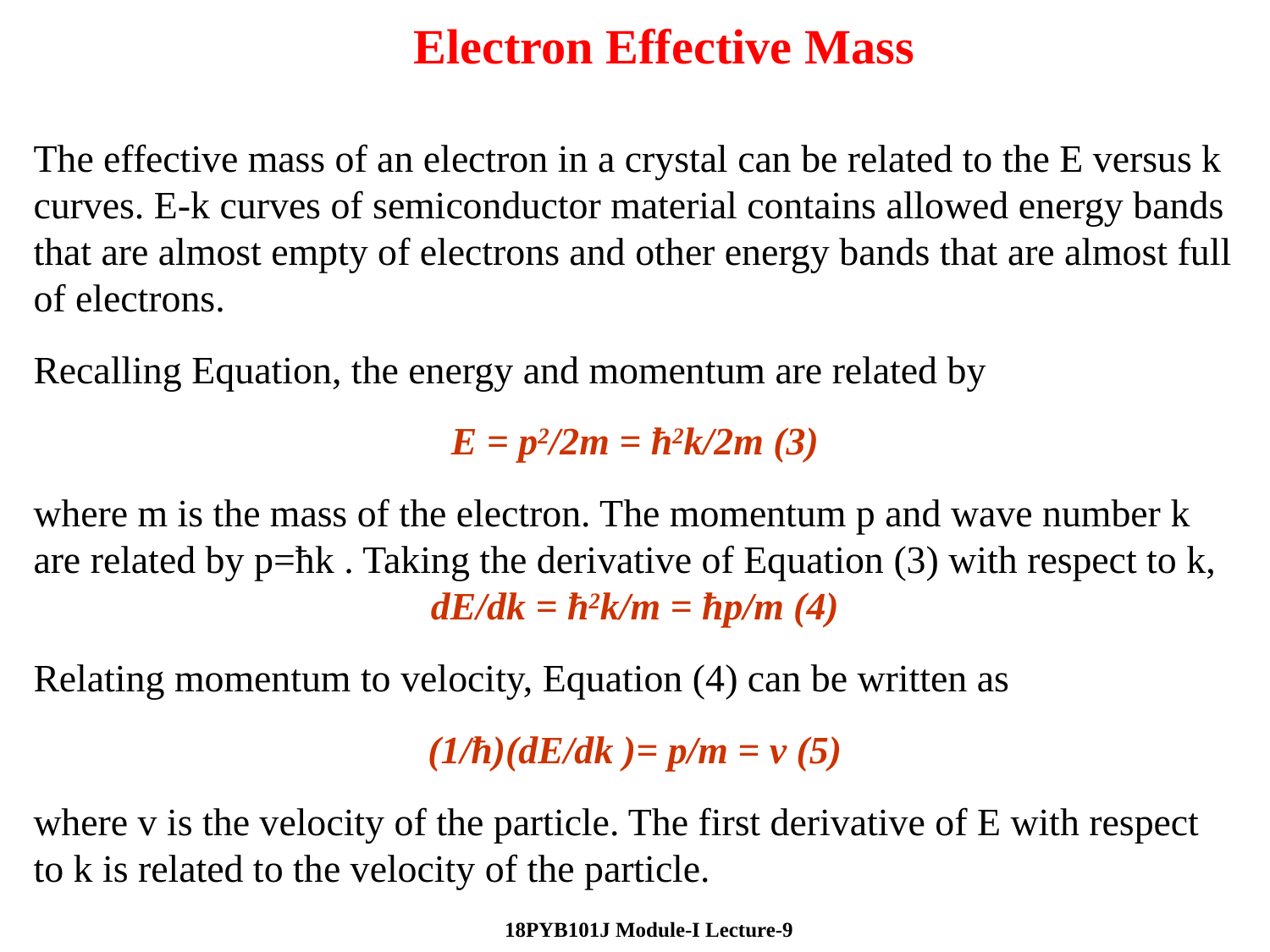

Electron Effective Mass
The effective mass of an electron in a crystal can be related to the E versus k curves. E-k curves of semiconductor material contains allowed energy bands that are almost empty of electrons and other energy bands that are almost full of electrons.

Recalling Equation, the energy and momentum are related by

E = p2/2m = ħ2k/2m (3)

where m is the mass of the electron. The momentum p and wave number k are related by p=ħk . Taking the derivative of Equation (3) with respect to k,
dE/dk = ħ2k/m = ħp/m (4)

Relating momentum to velocity, Equation (4) can be written as

(1/ħ)(dE/dk )= p/m = v (5)

where v is the velocity of the particle. The first derivative of E with respect to k is related to the velocity of the particle.
                     18PYB101J Module-I Lecture-9